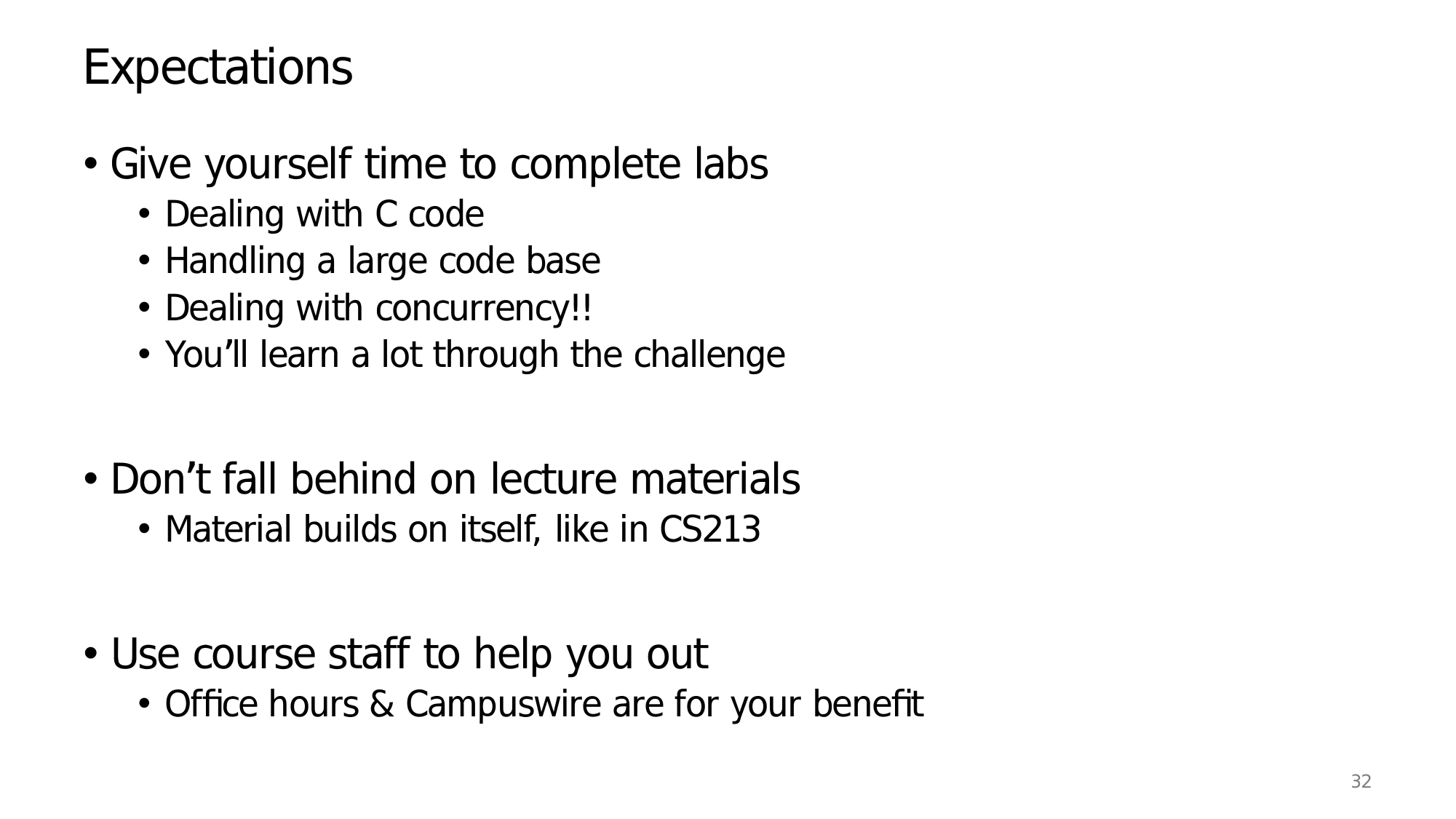

# Expectations
Give yourself time to complete labs
Dealing with C code
Handling a large code base
Dealing with concurrency!!
You’ll learn a lot through the challenge

Don’t fall behind on lecture materials
Material builds on itself, like in CS213

Use course staff to help you out
Office hours & Campuswire are for your benefit
32